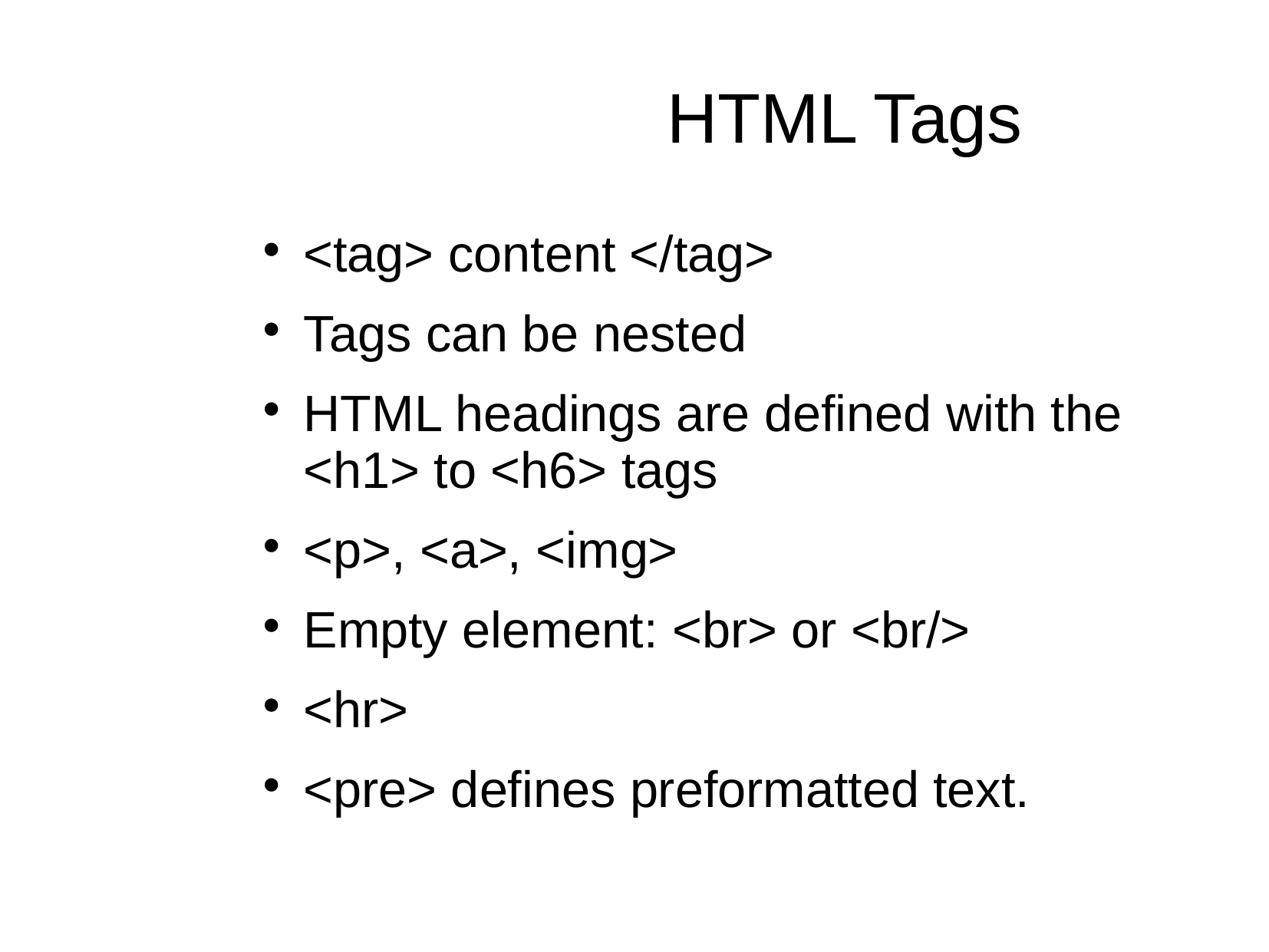

# HTML Tags
<tag> content </tag>
Tags can be nested
HTML headings are defined with the <h1> to <h6> tags
<p>, <a>, <img>
Empty element: <br> or <br/>
<hr>
<pre> defines preformatted text.